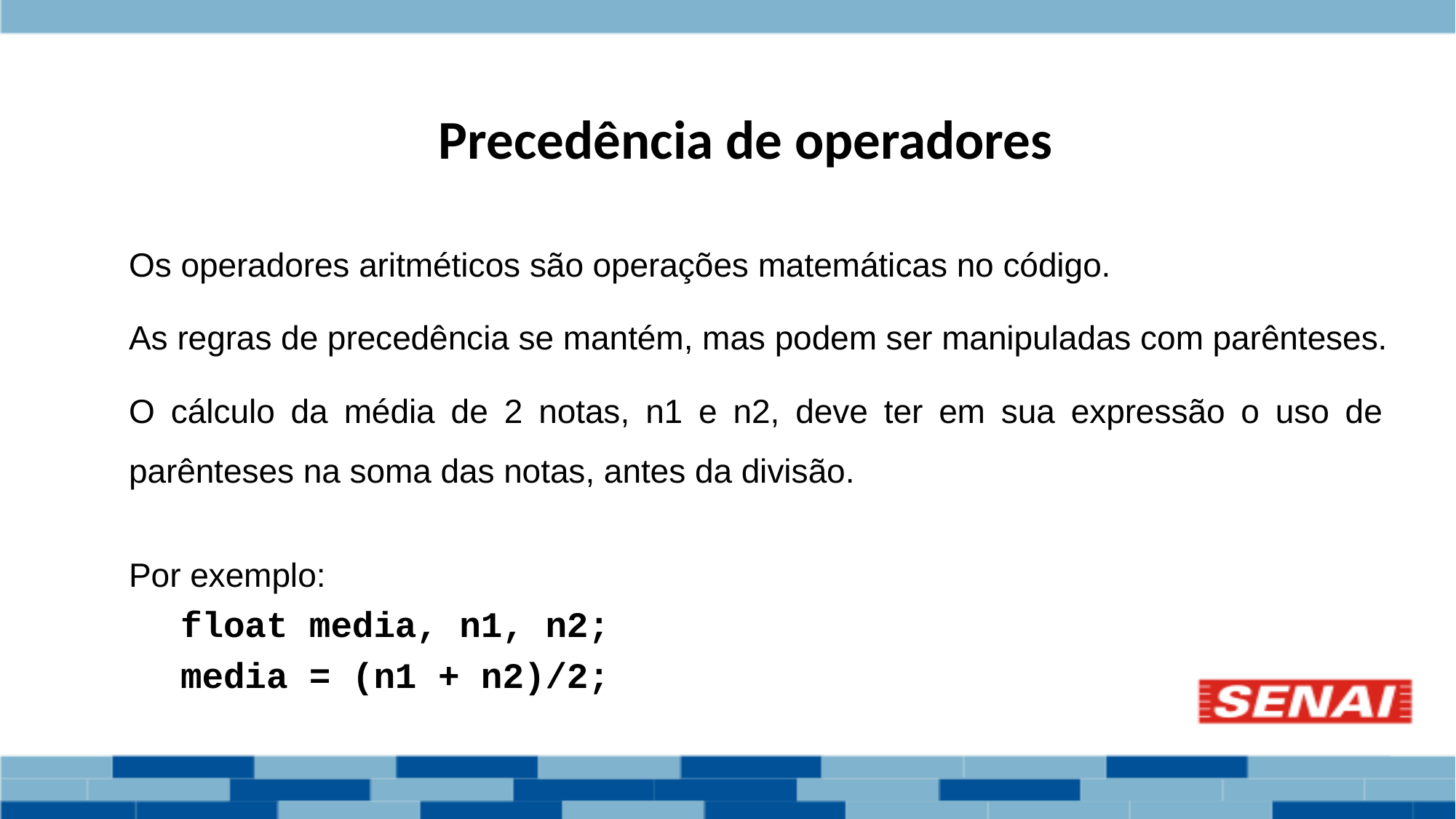

# Precedência de operadores
Os operadores aritméticos são operações matemáticas no código.
As regras de precedência se mantém, mas podem ser manipuladas com parênteses.
O cálculo da média de 2 notas, n1 e n2, deve ter em sua expressão o uso de  parênteses na soma das notas, antes da divisão.

Por exemplo:
float media, n1, n2;
media = (n1 + n2)/2;